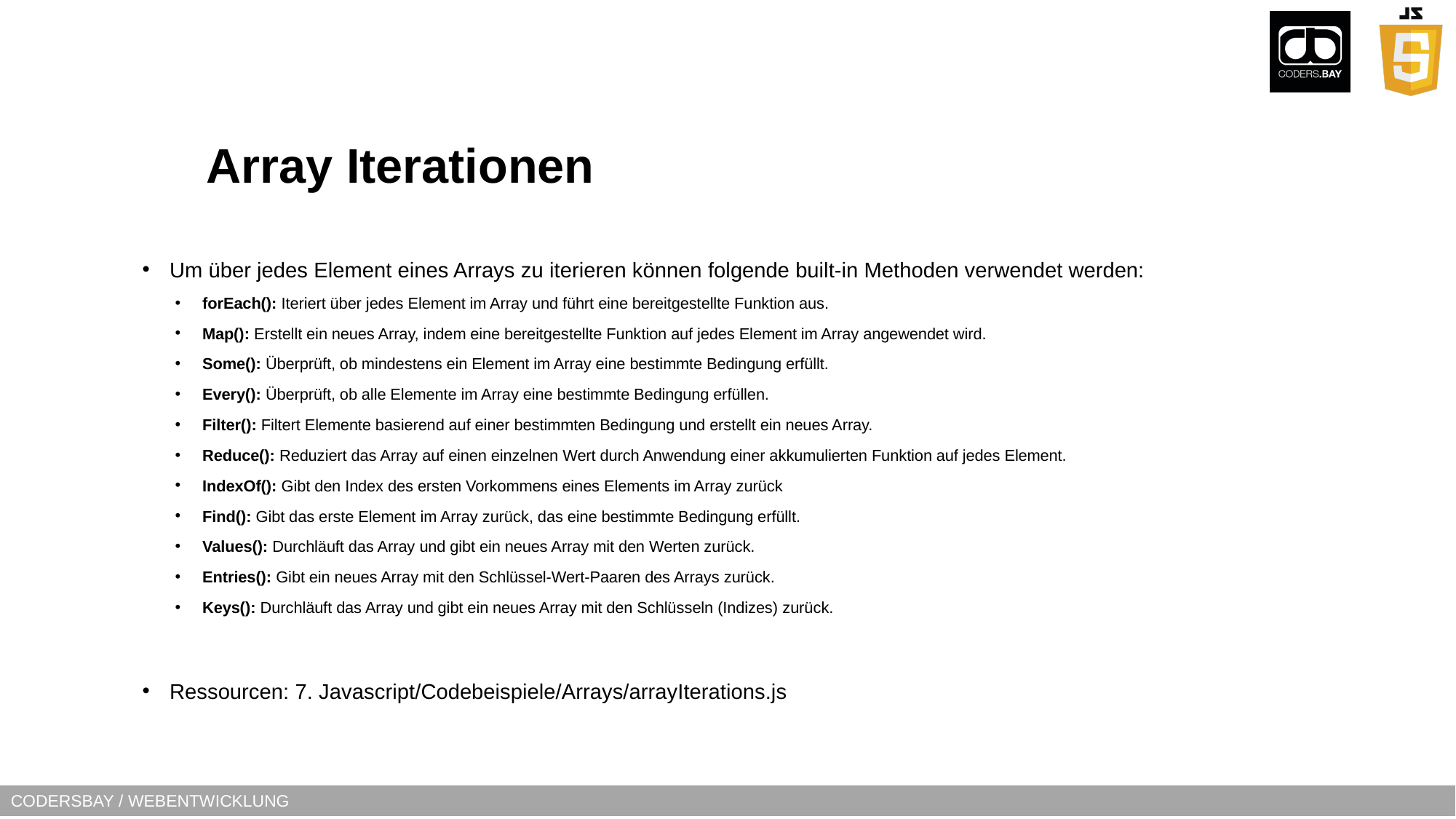

# Array Iterationen
Um über jedes Element eines Arrays zu iterieren können folgende built-in Methoden verwendet werden:
forEach(): Iteriert über jedes Element im Array und führt eine bereitgestellte Funktion aus.
Map(): Erstellt ein neues Array, indem eine bereitgestellte Funktion auf jedes Element im Array angewendet wird.
Some(): Überprüft, ob mindestens ein Element im Array eine bestimmte Bedingung erfüllt.
Every(): Überprüft, ob alle Elemente im Array eine bestimmte Bedingung erfüllen.
Filter(): Filtert Elemente basierend auf einer bestimmten Bedingung und erstellt ein neues Array.
Reduce(): Reduziert das Array auf einen einzelnen Wert durch Anwendung einer akkumulierten Funktion auf jedes Element.
IndexOf(): Gibt den Index des ersten Vorkommens eines Elements im Array zurück
Find(): Gibt das erste Element im Array zurück, das eine bestimmte Bedingung erfüllt.
Values(): Durchläuft das Array und gibt ein neues Array mit den Werten zurück.
Entries(): Gibt ein neues Array mit den Schlüssel-Wert-Paaren des Arrays zurück.
Keys(): Durchläuft das Array und gibt ein neues Array mit den Schlüsseln (Indizes) zurück.

Ressourcen: 7. Javascript/Codebeispiele/Arrays/arrayIterations.js